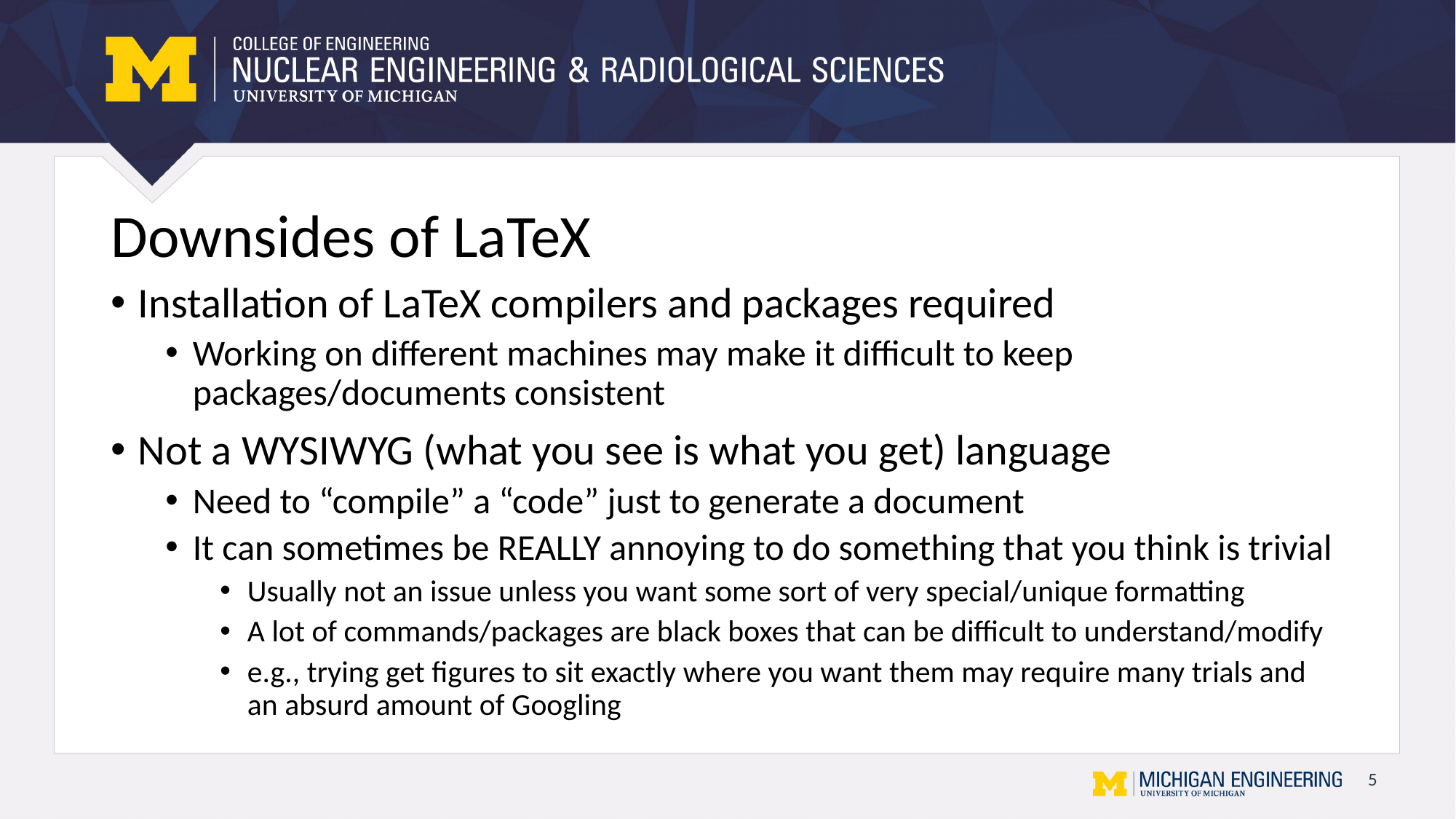

# Downsides of LaTeX
Installation of LaTeX compilers and packages required
Working on different machines may make it difficult to keep packages/documents consistent
Not a WYSIWYG (what you see is what you get) language
Need to “compile” a “code” just to generate a document
It can sometimes be REALLY annoying to do something that you think is trivial
Usually not an issue unless you want some sort of very special/unique formatting
A lot of commands/packages are black boxes that can be difficult to understand/modify
e.g., trying get figures to sit exactly where you want them may require many trials and an absurd amount of Googling